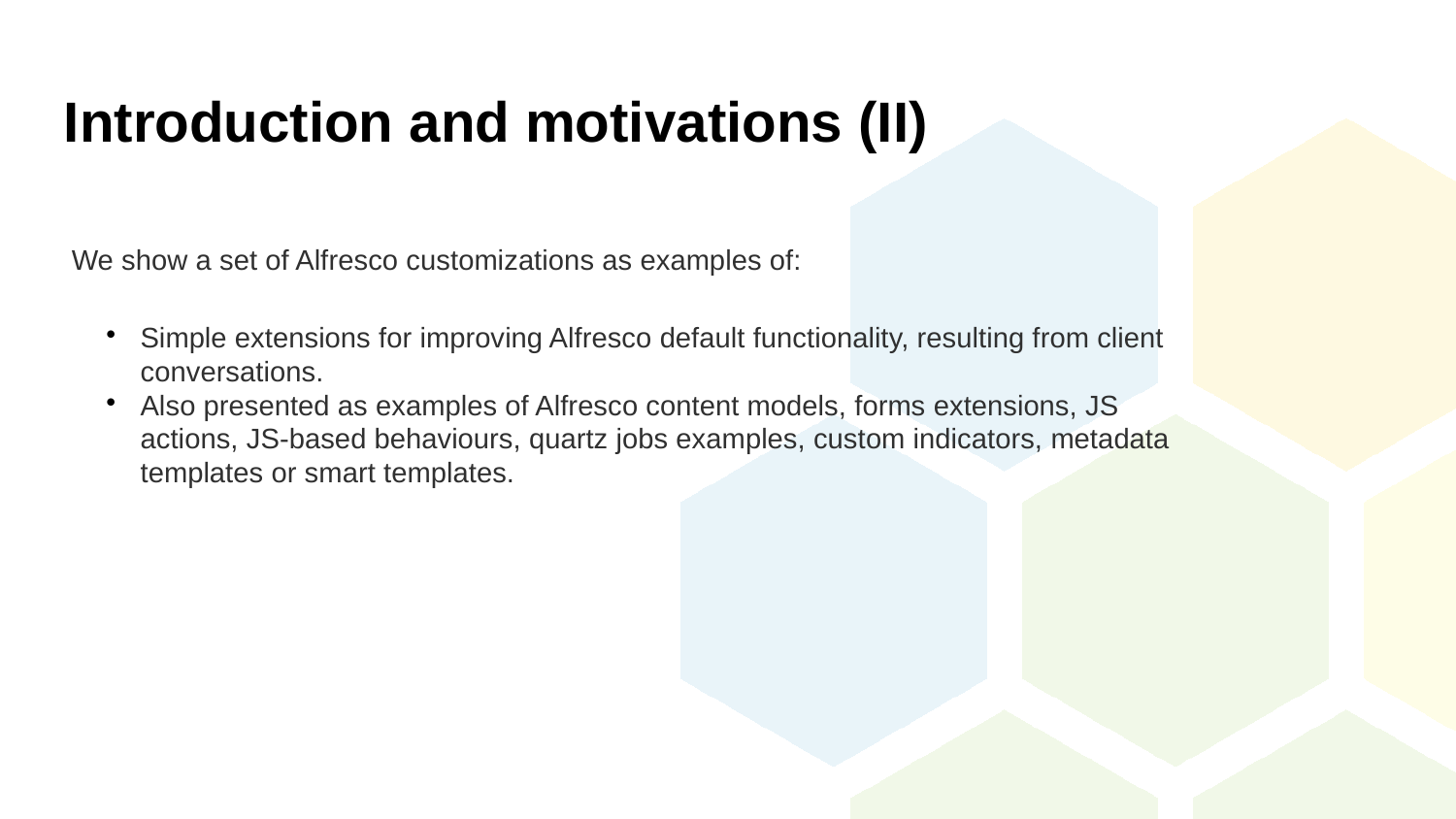

Introduction and motivations (II)

We show a set of Alfresco customizations as examples of:

Simple extensions for improving Alfresco default functionality, resulting from client conversations.
Also presented as examples of Alfresco content models, forms extensions, JS actions, JS-based behaviours, quartz jobs examples, custom indicators, metadata templates or smart templates.